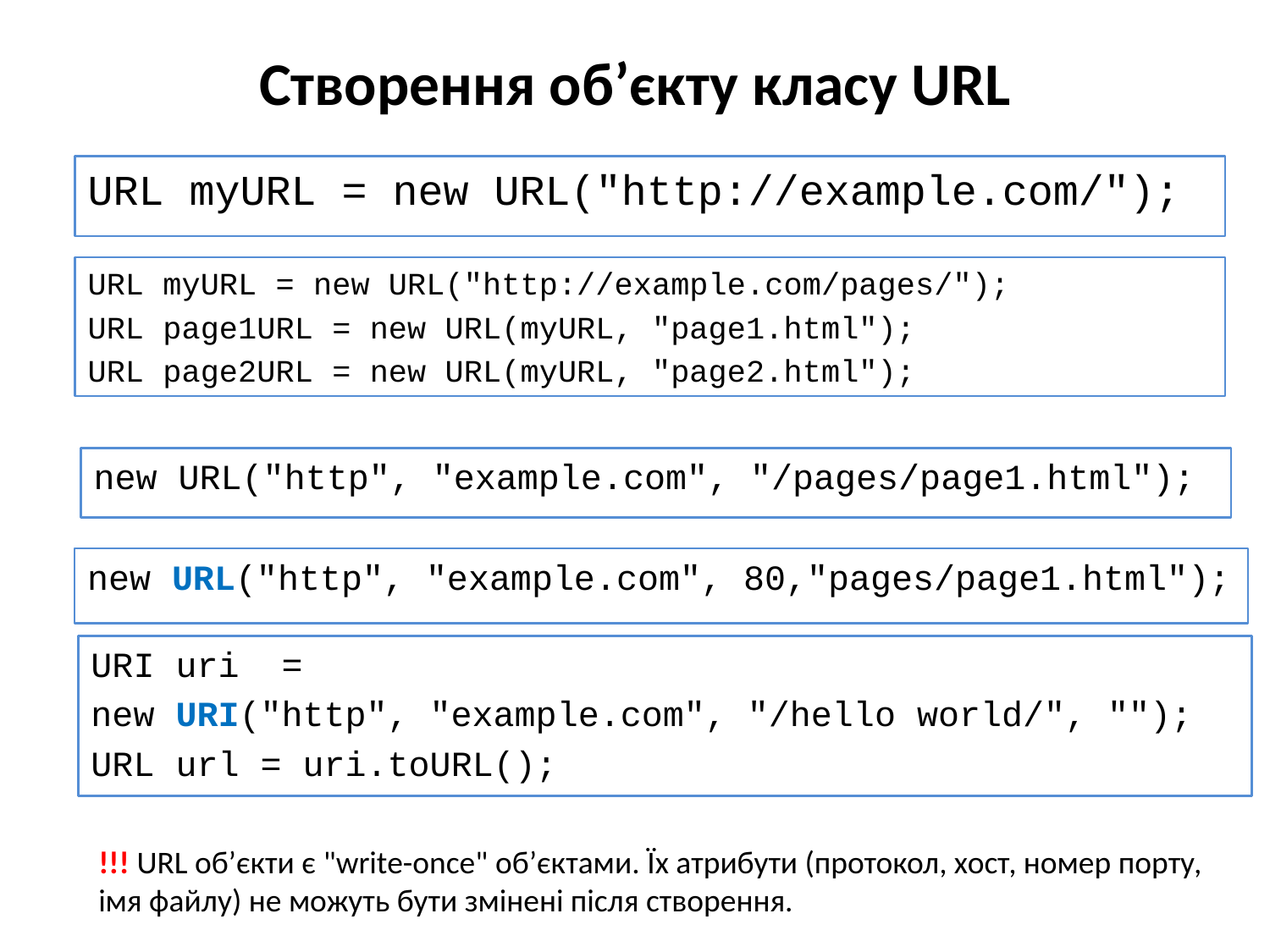

# Створення об’єкту класу URL
URL myURL = new URL("http://example.com/");

URL myURL = new URL("http://example.com/pages/");
URL page1URL = new URL(myURL, "page1.html");
URL page2URL = new URL(myURL, "page2.html");
new URL("http", "example.com", "/pages/page1.html");
new URL("http", "example.com", 80,"pages/page1.html");
URI uri  =
new URI("http", "example.com", "/hello world/", "");
URL url = uri.toURL();
!!! URL об’єкти є "write-once" об’єктами. Їх атрибути (протокол, хост, номер порту, імя файлу) не можуть бути змінені після створення.